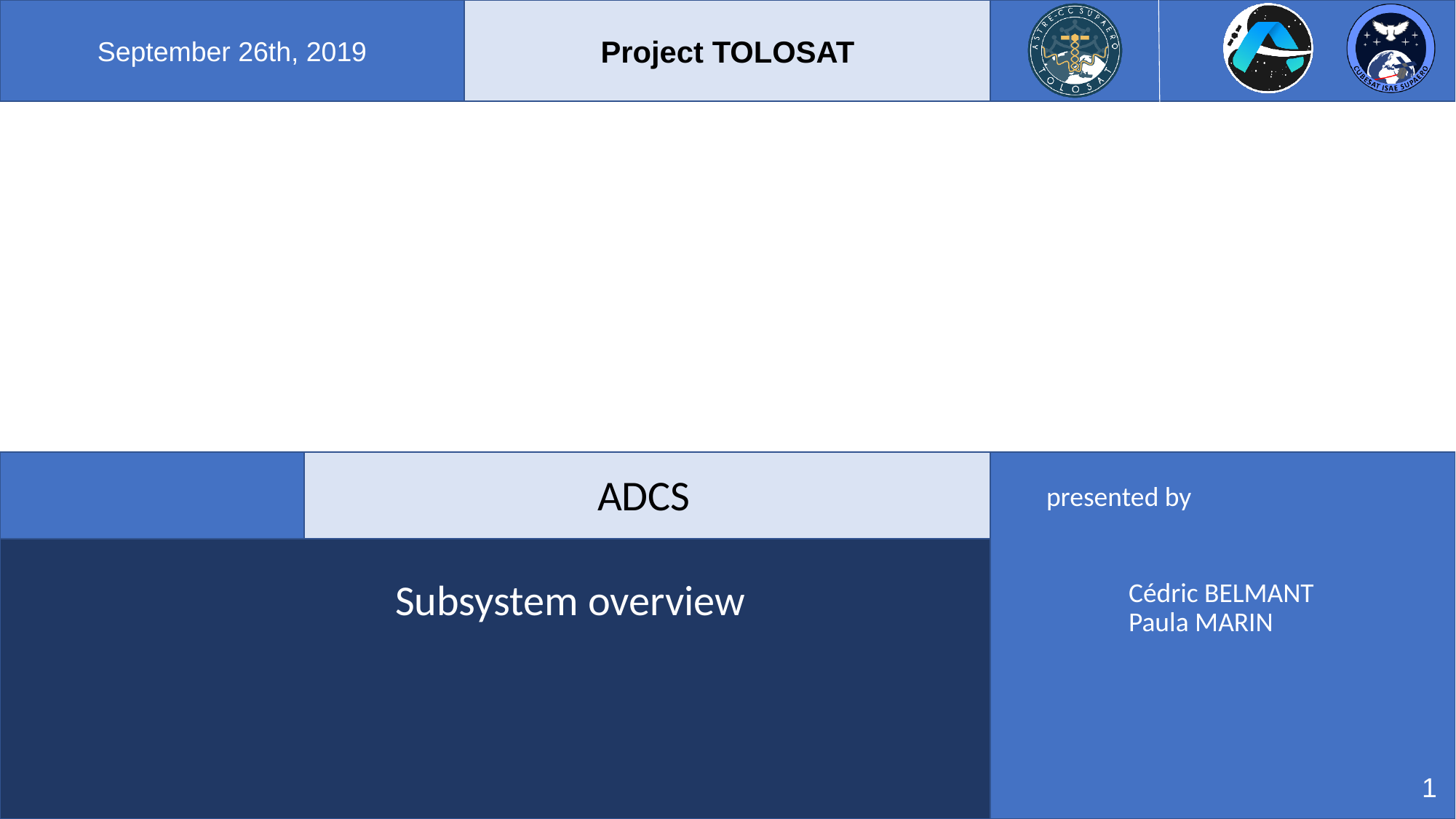

ADCS
Subsystem overview
Cédric BELMANT
Paula MARIN
1